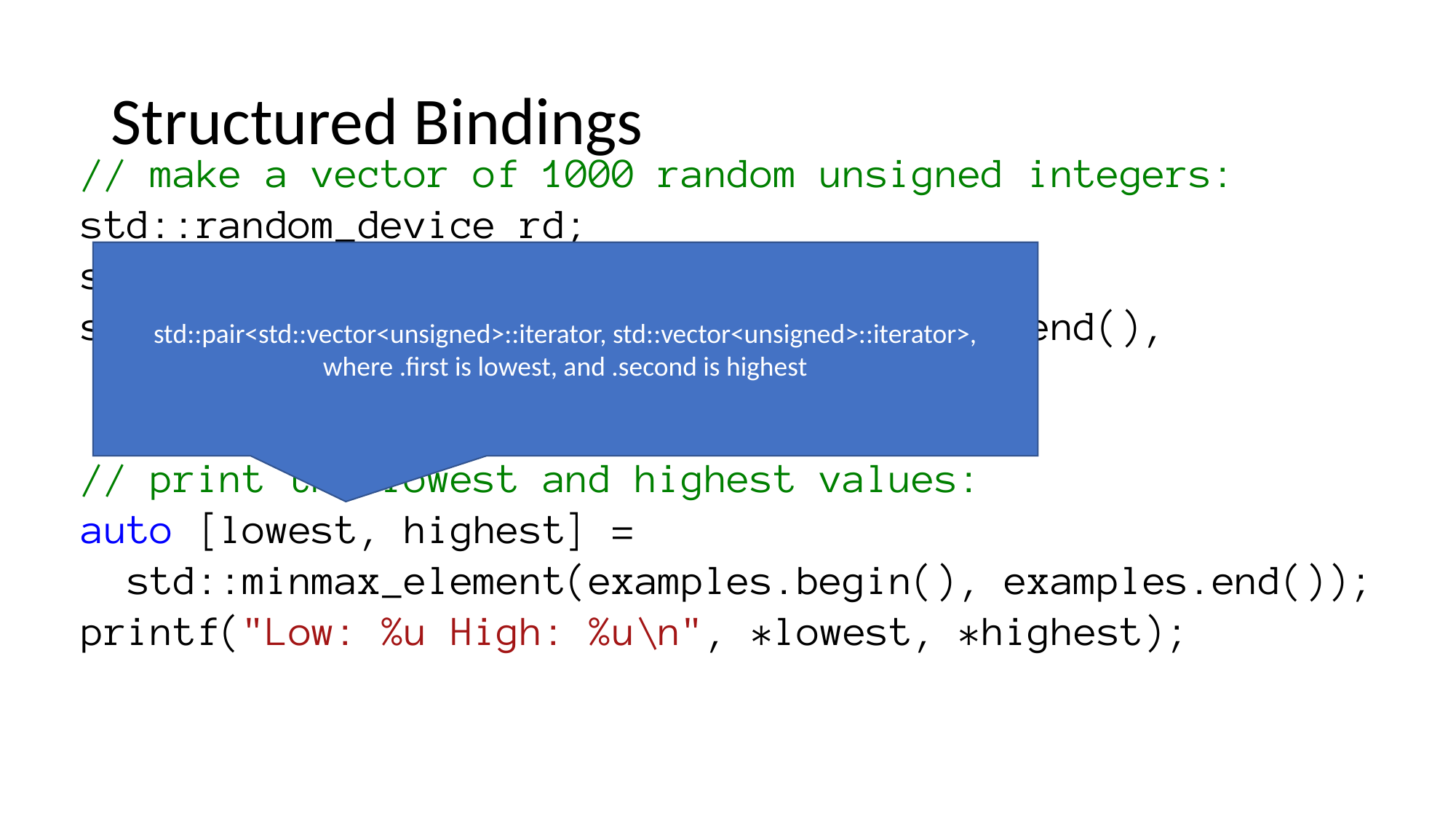

# Structured Bindings
// make a vector of 1000 random unsigned integers:
std::random_device rd;
std::vector<unsigned> examples(1000);
std::generate(examples.begin(), examples.end(),
  std::ref(rd));

// print the lowest and highest values:
auto [lowest, highest] =
  std::minmax_element(examples.begin(), examples.end());
printf("Low: %u High: %u\n", *lowest, *highest);
std::pair<std::vector<unsigned>::iterator, std::vector<unsigned>::iterator>, where .first is lowest, and .second is highest